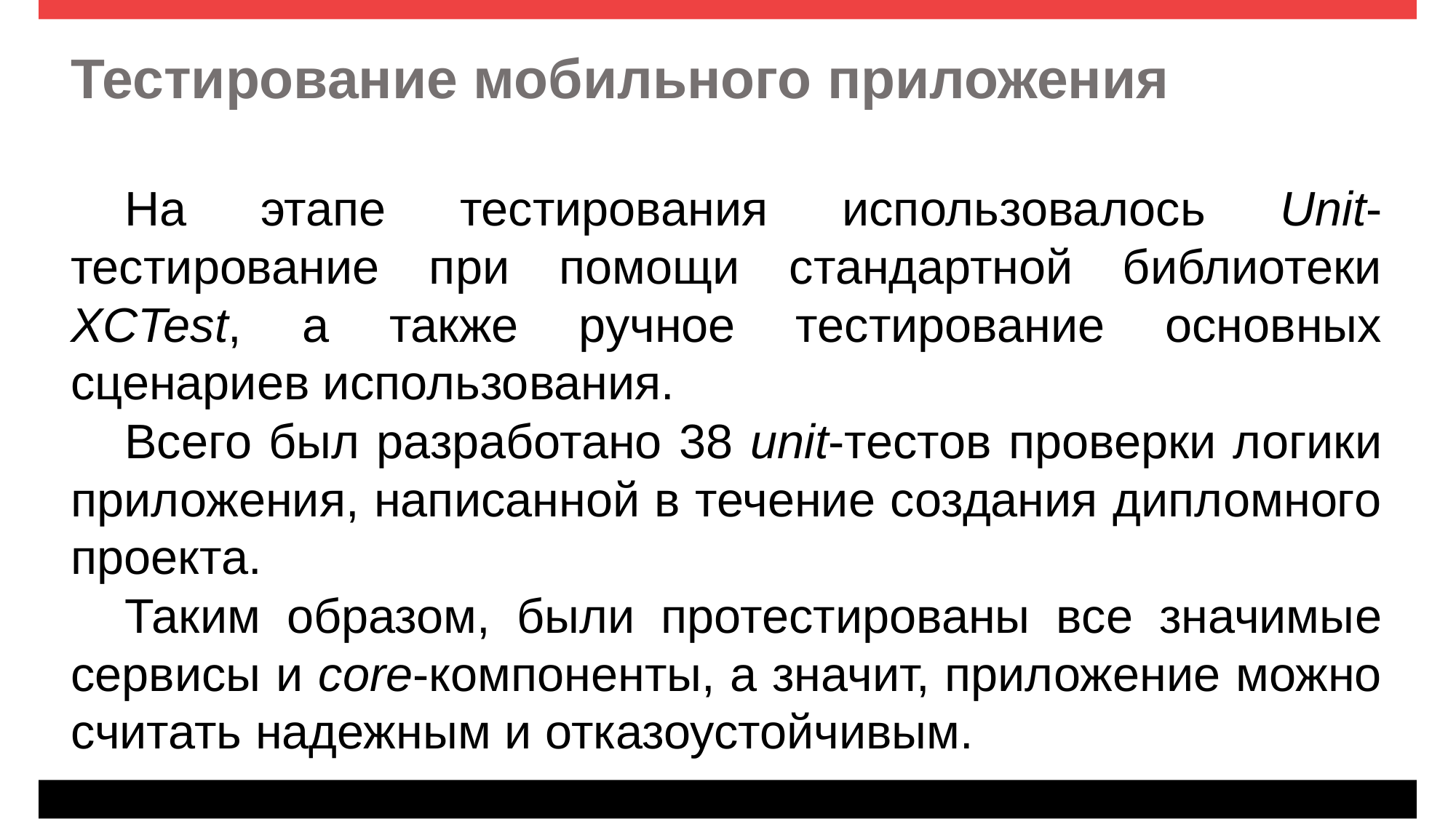

# Тестирование мобильного приложения
На этапе тестирования использовалось Unit-тестирование при помощи стандартной библиотеки XCTest, а также ручное тестирование основных сценариев использования.
Всего был разработано 38 unit-тестов проверки логики приложения, написанной в течение создания дипломного проекта.
Таким образом, были протестированы все значимые сервисы и core-компоненты, а значит, приложение можно считать надежным и отказоустойчивым.